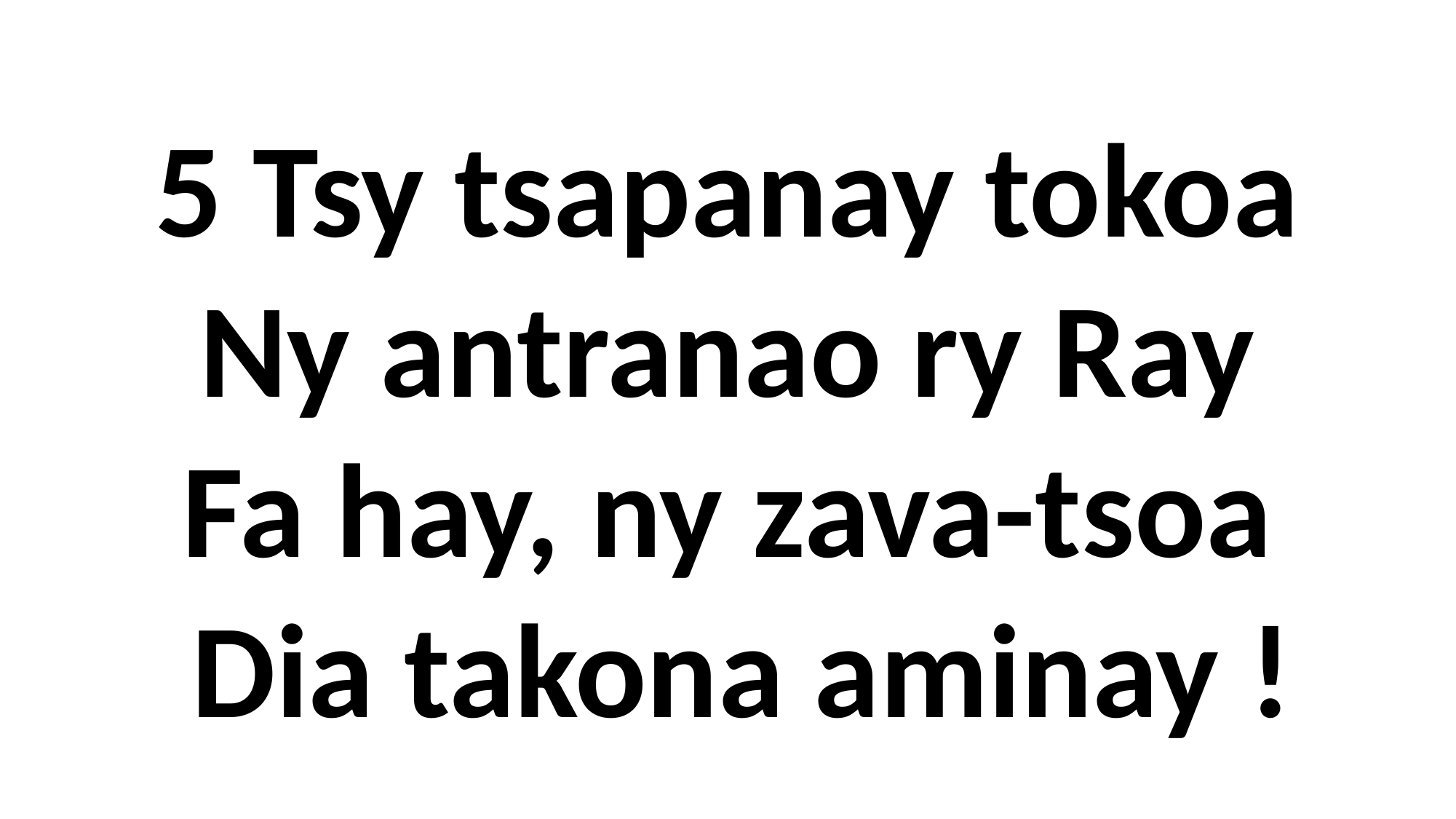

5 Tsy tsapanay tokoa
Ny antranao ry Ray
Fa hay, ny zava-tsoa
  Dia takona aminay !